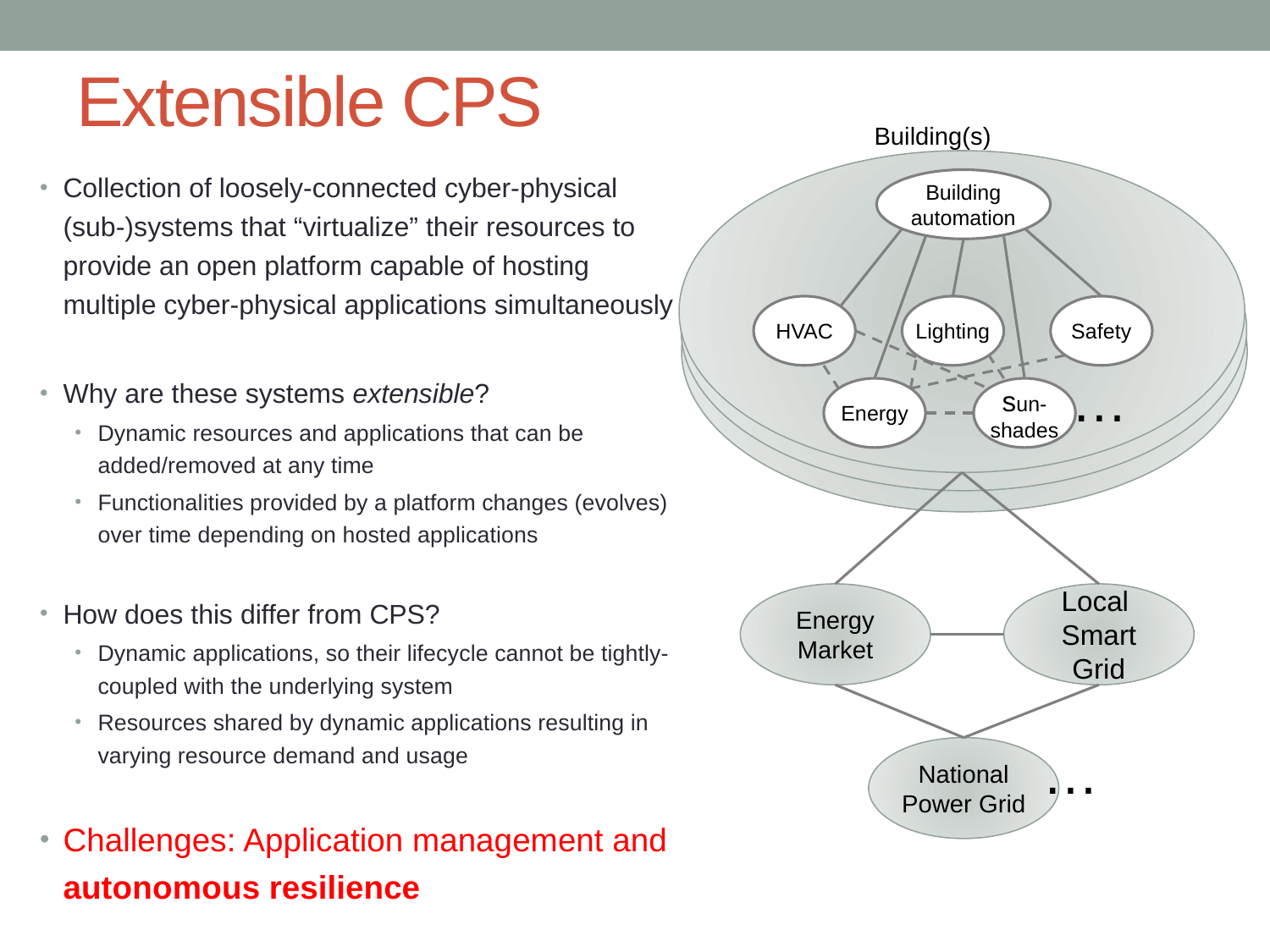

# Extensible CPS
Building(s)

Collection of loosely-connected cyber-physical (sub-)systems that “virtualize” their resources to provide an open platform capable of hosting multiple cyber-physical applications simultaneously

Why are these systems extensible?
Dynamic resources and applications that can be added/removed at any time
Functionalities provided by a platform changes (evolves) over time depending on hosted applications

How does this differ from CPS?
Dynamic applications, so their lifecycle cannot be tightly-coupled with the underlying system
Resources shared by dynamic applications resulting in varying resource demand and usage

Challenges: Application management and autonomous resilience

Building
automation

HVAC
Lighting
Safety
…
Energy
sun-
shades
Energy Market
Local
Smart Grid
National
Power Grid
…